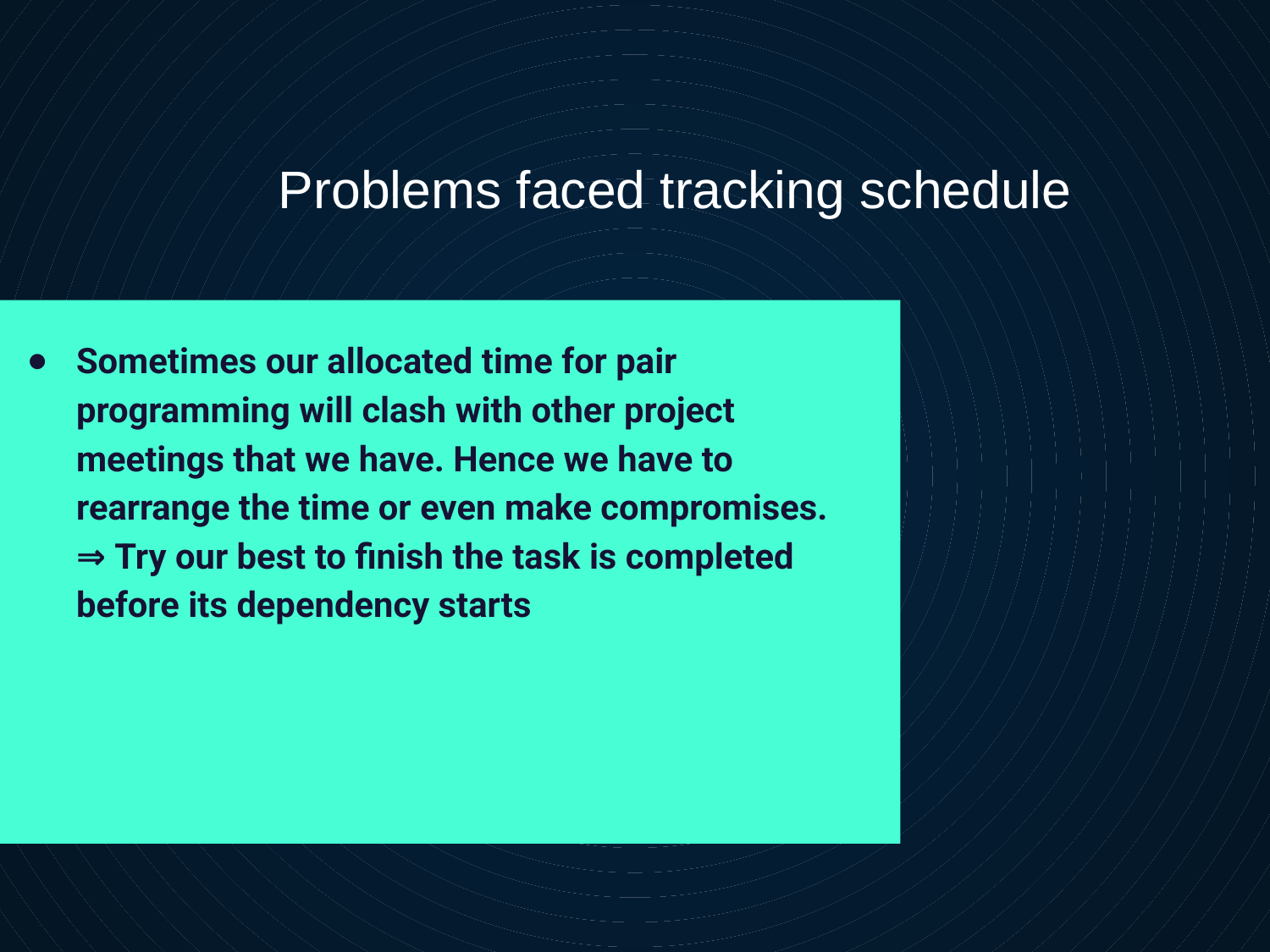

# Problems faced tracking schedule
Sometimes our allocated time for pair programming will clash with other project meetings that we have. Hence we have to rearrange the time or even make compromises.
⇒ Try our best to finish the task is completed before its dependency starts